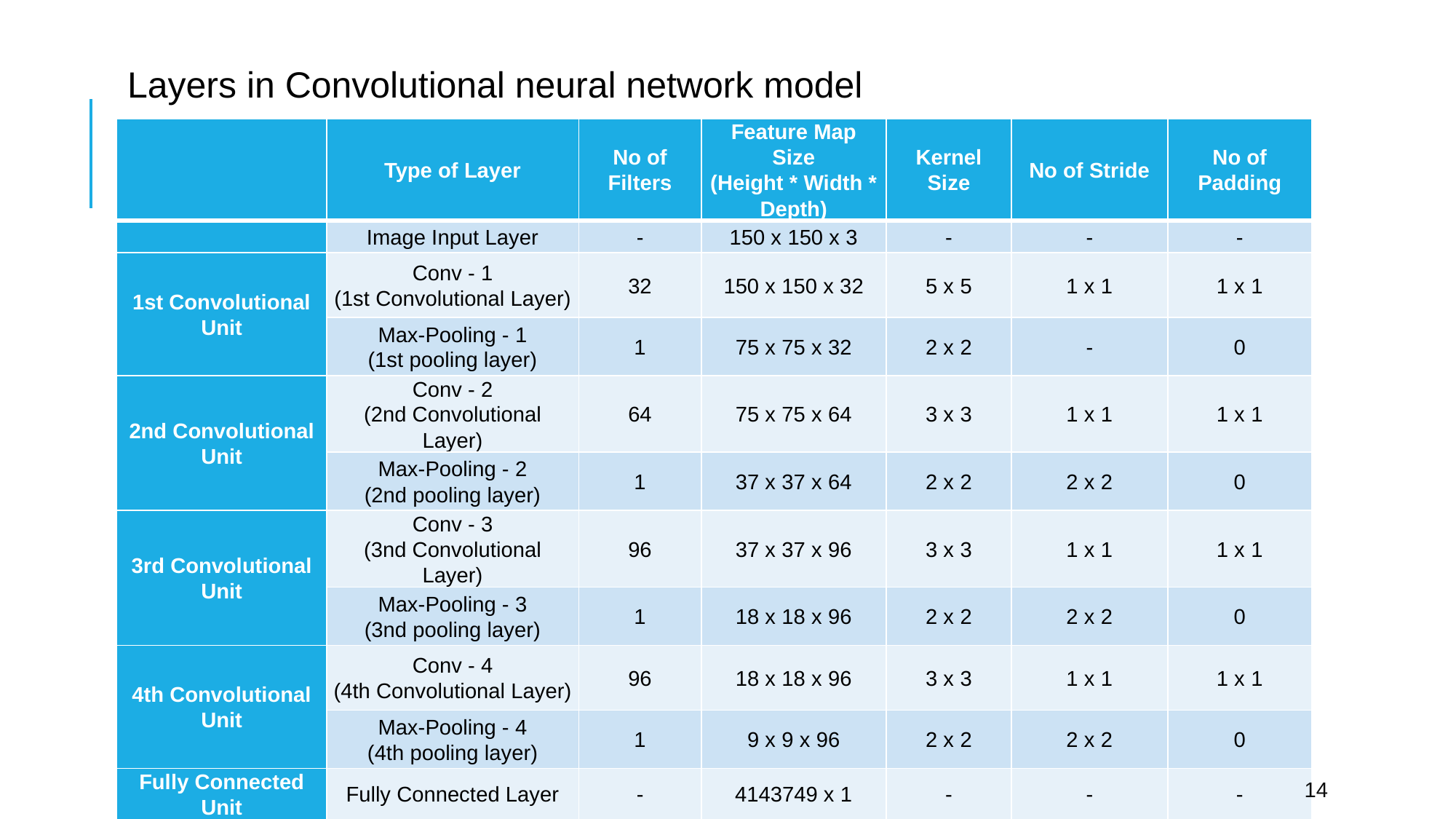

Layers in Convolutional neural network model
|  | Type of Layer | No of Filters | Feature Map Size (Height \* Width \* Depth) | Kernel Size | No of Stride | No of Padding |
| --- | --- | --- | --- | --- | --- | --- |
|  | Image Input Layer | - | 150 x 150 x 3 | - | - | - |
| 1st Convolutional Unit | Conv - 1 (1st Convolutional Layer) | 32 | 150 x 150 x 32 | 5 x 5 | 1 x 1 | 1 x 1 |
|  | Max-Pooling - 1 (1st pooling layer) | 1 | 75 x 75 x 32 | 2 x 2 | - | 0 |
| 2nd Convolutional Unit | Conv - 2 (2nd Convolutional Layer) | 64 | 75 x 75 x 64 | 3 x 3 | 1 x 1 | 1 x 1 |
|  | Max-Pooling - 2 (2nd pooling layer) | 1 | 37 x 37 x 64 | 2 x 2 | 2 x 2 | 0 |
| 3rd Convolutional Unit | Conv - 3 (3nd Convolutional Layer) | 96 | 37 x 37 x 96 | 3 x 3 | 1 x 1 | 1 x 1 |
|  | Max-Pooling - 3 (3nd pooling layer) | 1 | 18 x 18 x 96 | 2 x 2 | 2 x 2 | 0 |
| 4th Convolutional Unit | Conv - 4 (4th Convolutional Layer) | 96 | 18 x 18 x 96 | 3 x 3 | 1 x 1 | 1 x 1 |
|  | Max-Pooling - 4 (4th pooling layer) | 1 | 9 x 9 x 96 | 2 x 2 | 2 x 2 | 0 |
| Fully Connected Unit | Fully Connected Layer | - | 4143749 x 1 | - | - | - |
14